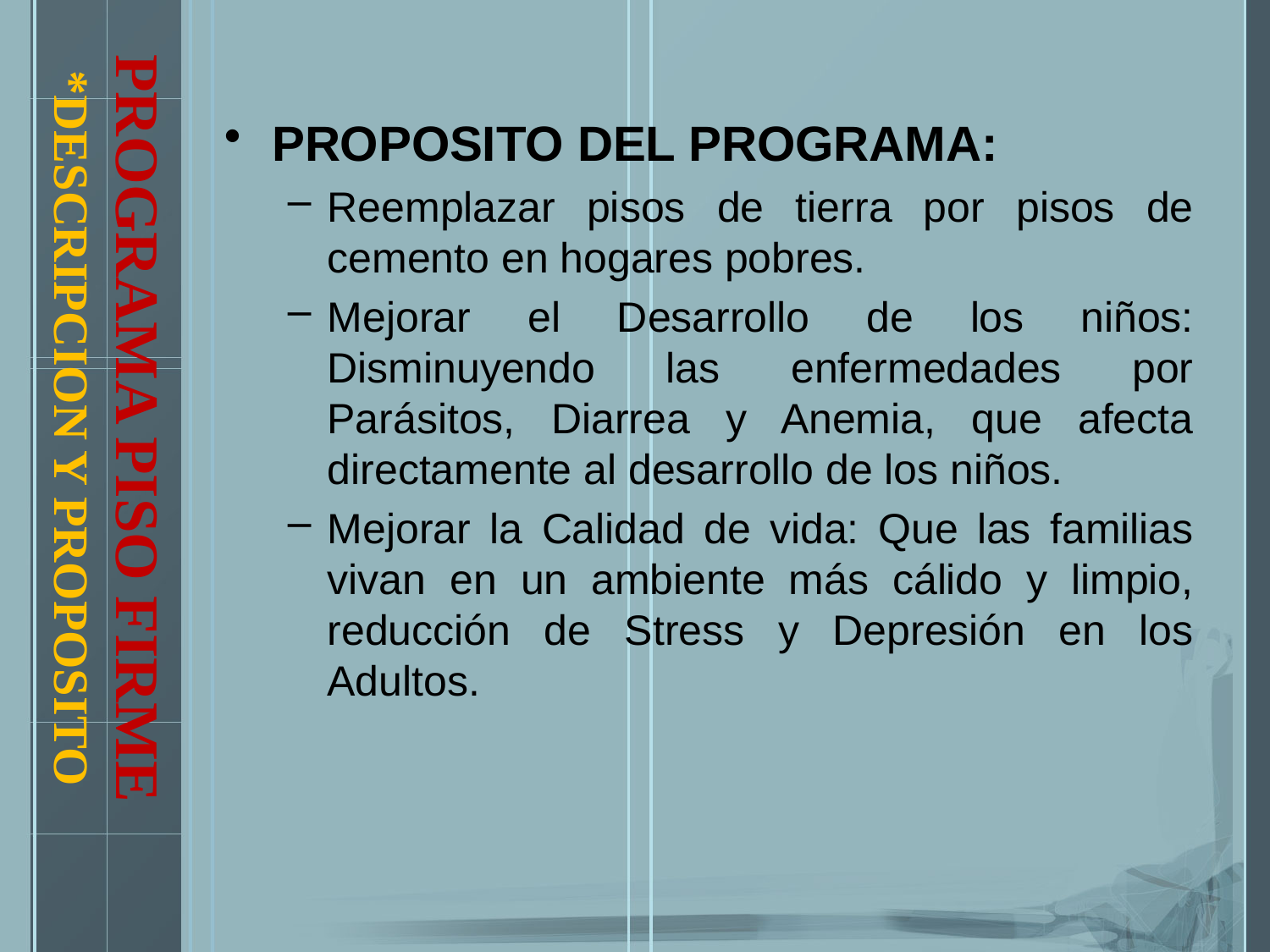

# PROGRAMA PISO FIRME *DESCRIPCION Y PROPOSITO
PROPOSITO DEL PROGRAMA:
Reemplazar pisos de tierra por pisos de cemento en hogares pobres.
Mejorar el Desarrollo de los niños: Disminuyendo las enfermedades por Parásitos, Diarrea y Anemia, que afecta directamente al desarrollo de los niños.
Mejorar la Calidad de vida: Que las familias vivan en un ambiente más cálido y limpio, reducción de Stress y Depresión en los Adultos.